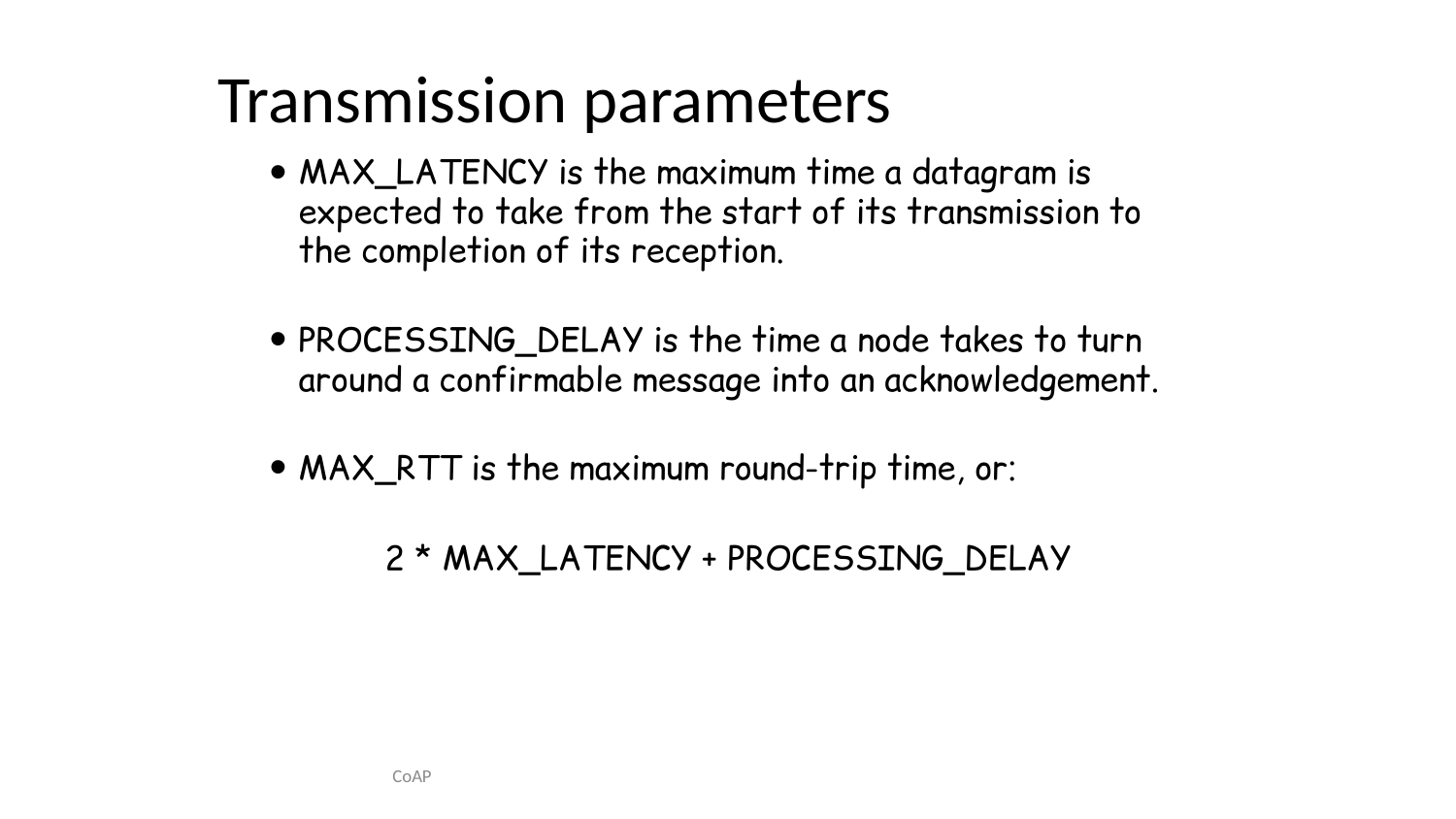

# Transmission parameters
MAX_LATENCY is the maximum time a datagram is expected to take from the start of its transmission to the completion of its reception.

PROCESSING_DELAY is the time a node takes to turn around a confirmable message into an acknowledgement.

MAX_RTT is the maximum round-trip time, or:

2 * MAX_LATENCY + PROCESSING_DELAY
CoAP